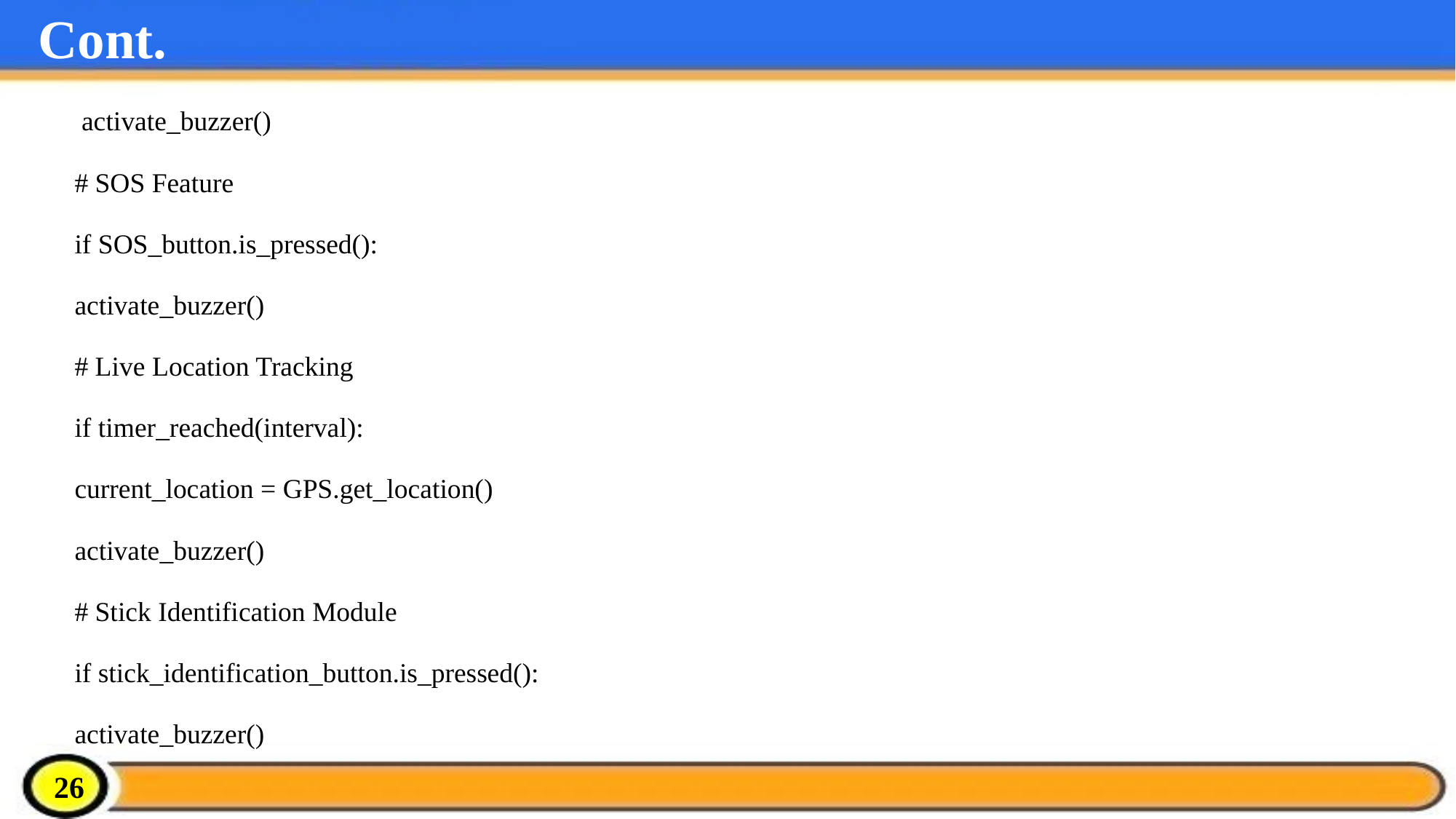

# Cont.
 activate_buzzer()
# SOS Feature
if SOS_button.is_pressed():
activate_buzzer()
# Live Location Tracking
if timer_reached(interval):
current_location = GPS.get_location()
activate_buzzer()
# Stick Identification Module
if stick_identification_button.is_pressed():
activate_buzzer()
26